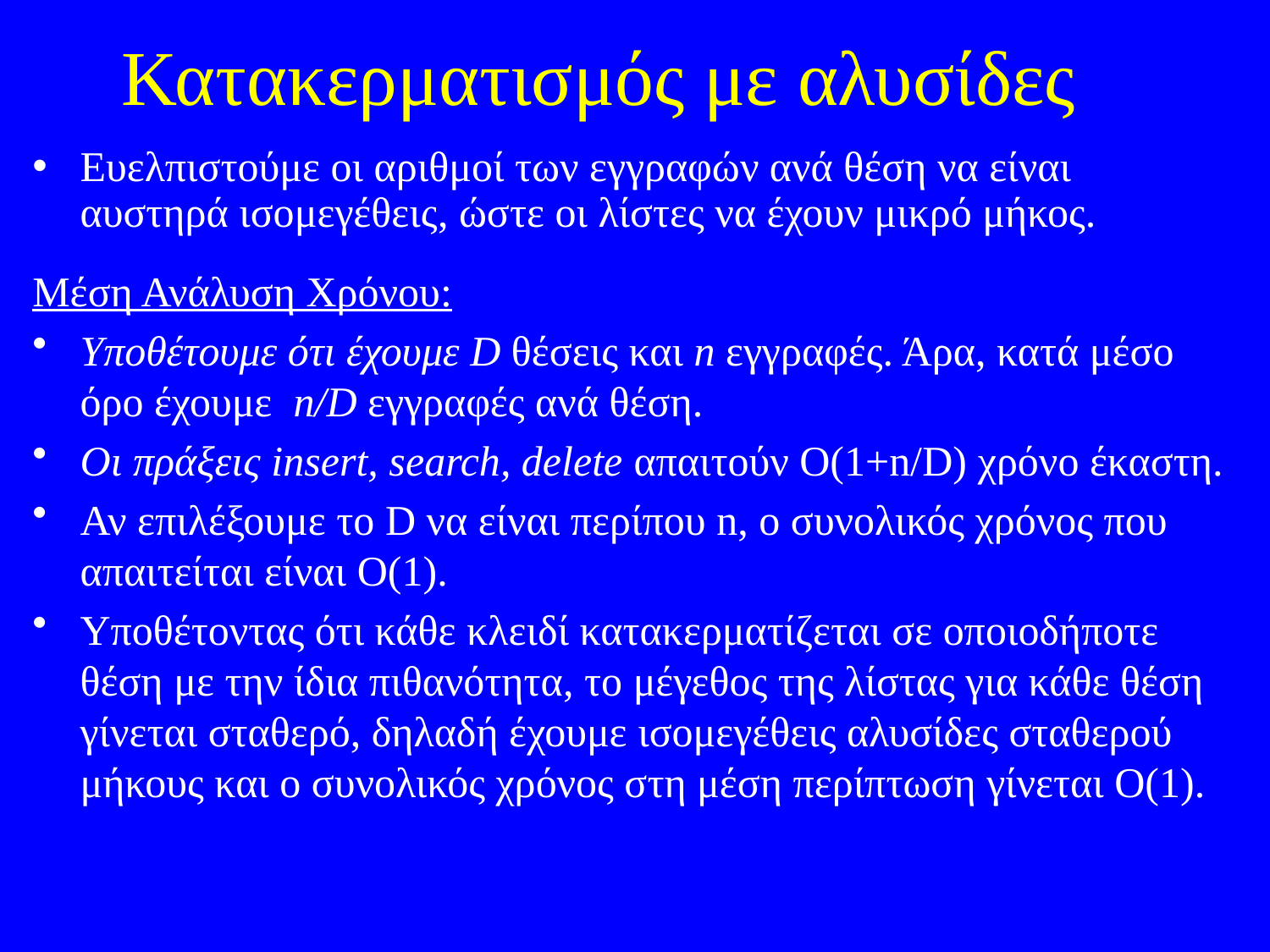

# Κατακερματισμός με αλυσίδες
Ευελπιστούμε οι αριθμοί των εγγραφών ανά θέση να είναι αυστηρά ισομεγέθεις, ώστε οι λίστες να έχουν μικρό μήκος.
Μέση Ανάλυση Χρόνου:
Υποθέτουμε ότι έχουμε D θέσεις και n εγγραφές. Άρα, κατά μέσο όρο έχουμε  n/D εγγραφές ανά θέση.
Οι πράξεις insert, search, delete απαιτούν O(1+n/D) χρόνο έκαστη.
Αν επιλέξουμε το D να είναι περίπου n, ο συνολικός χρόνος που απαιτείται είναι O(1).
Υποθέτοντας ότι κάθε κλειδί κατακερματίζεται σε οποιοδήποτε θέση με την ίδια πιθανότητα, το μέγεθος της λίστας για κάθε θέση γίνεται σταθερό, δηλαδή έχουμε ισομεγέθεις αλυσίδες σταθερού μήκους και ο συνολικός χρόνος στη μέση περίπτωση γίνεται Ο(1).